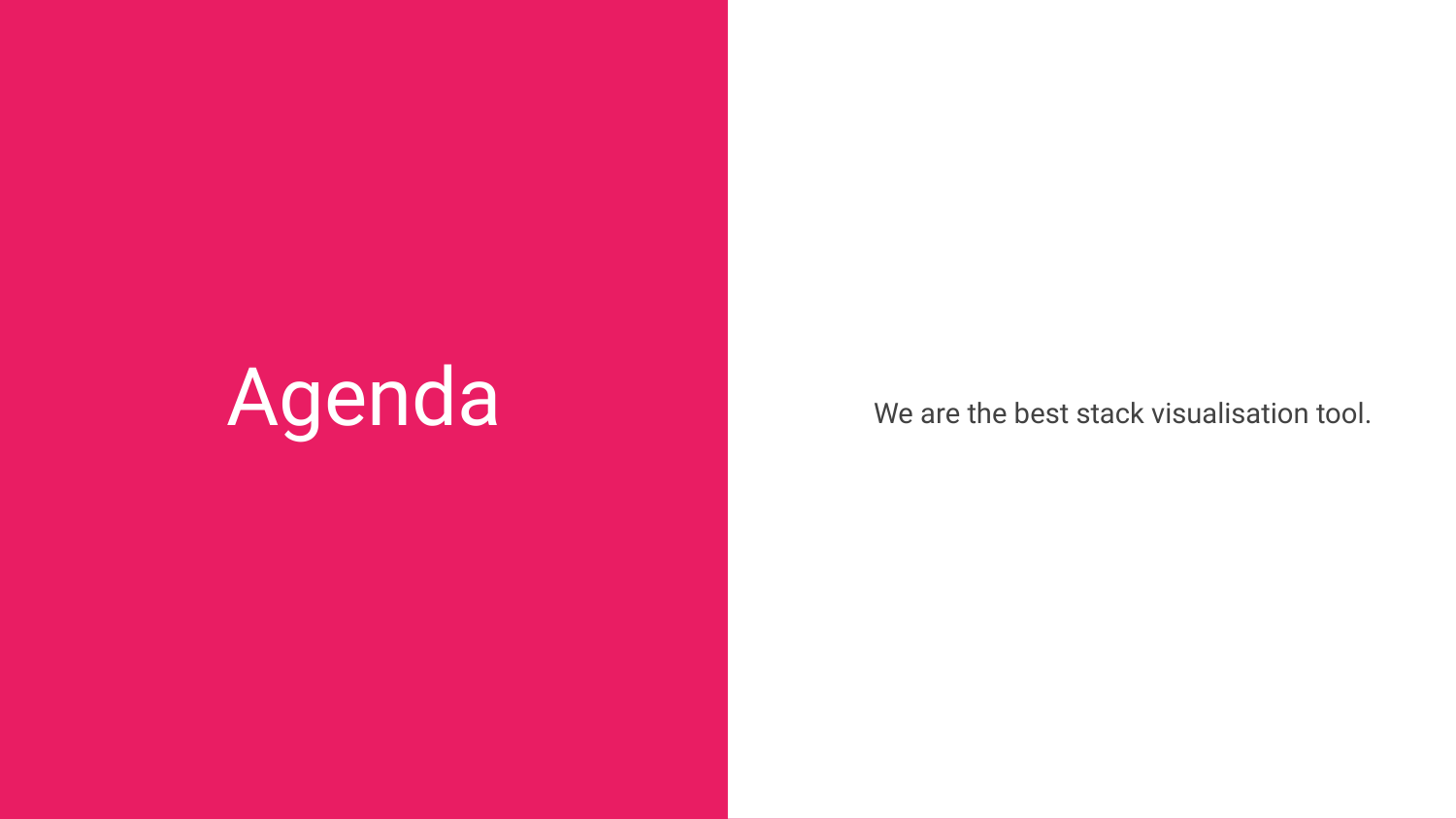

We are the best stack visualisation tool.
# Agenda